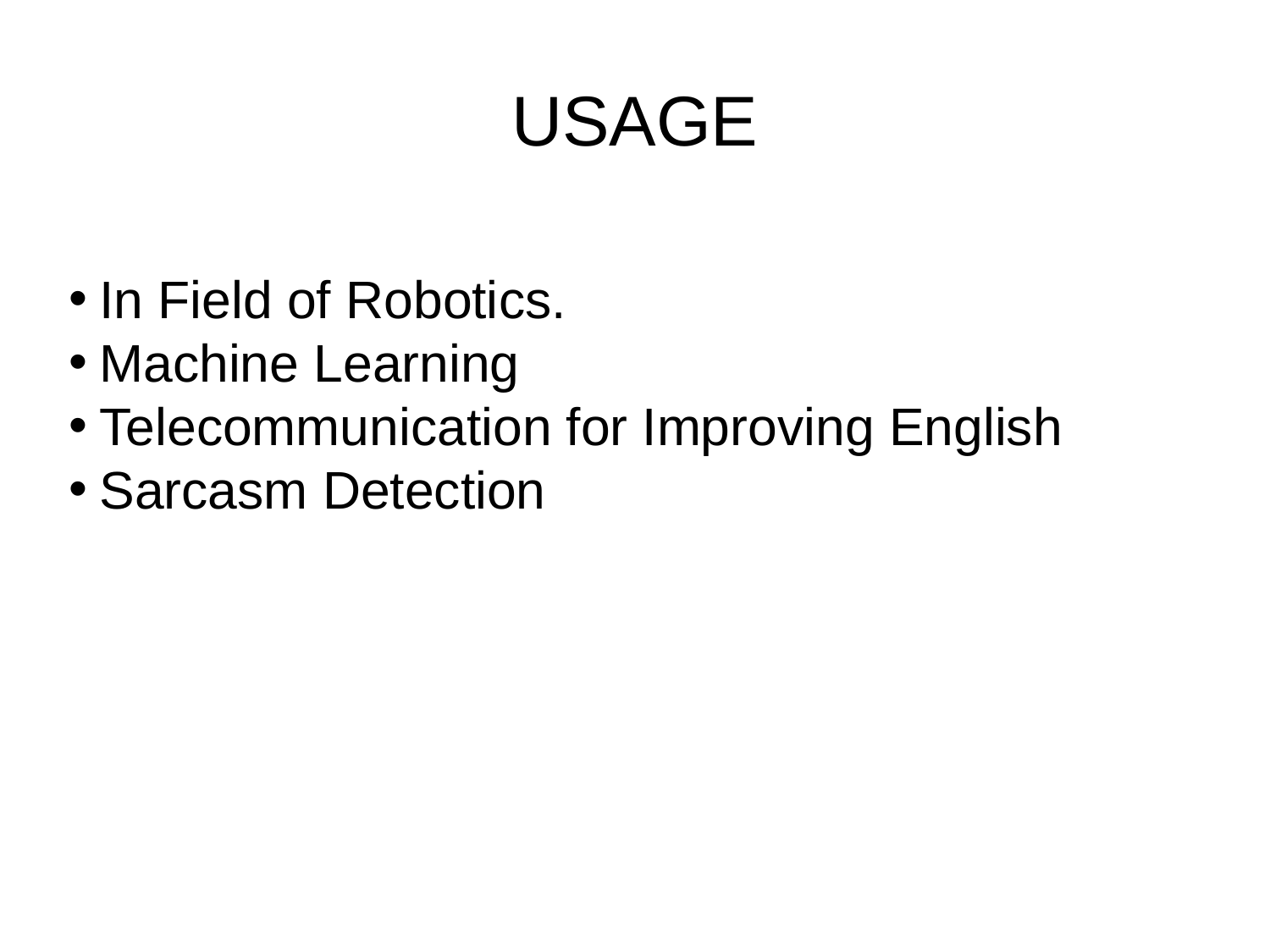

USAGE
In Field of Robotics.
Machine Learning
Telecommunication for Improving English
Sarcasm Detection